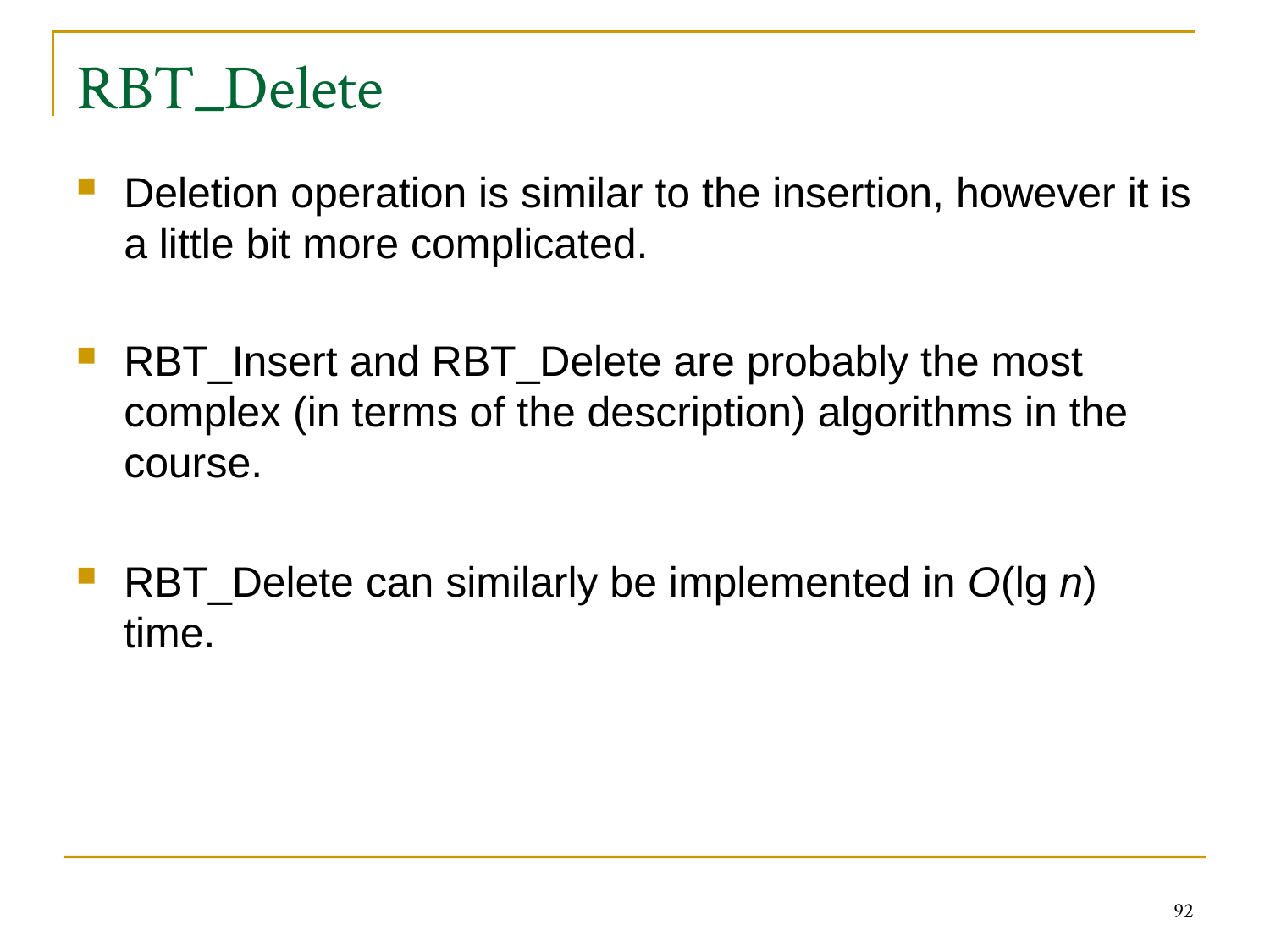

# RBT_Delete
Deletion operation is similar to the insertion, however it is a little bit more complicated.

RBT_Insert and RBT_Delete are probably the most complex (in terms of the description) algorithms in the course.

RBT_Delete can similarly be implemented in O(lg n) time.
92